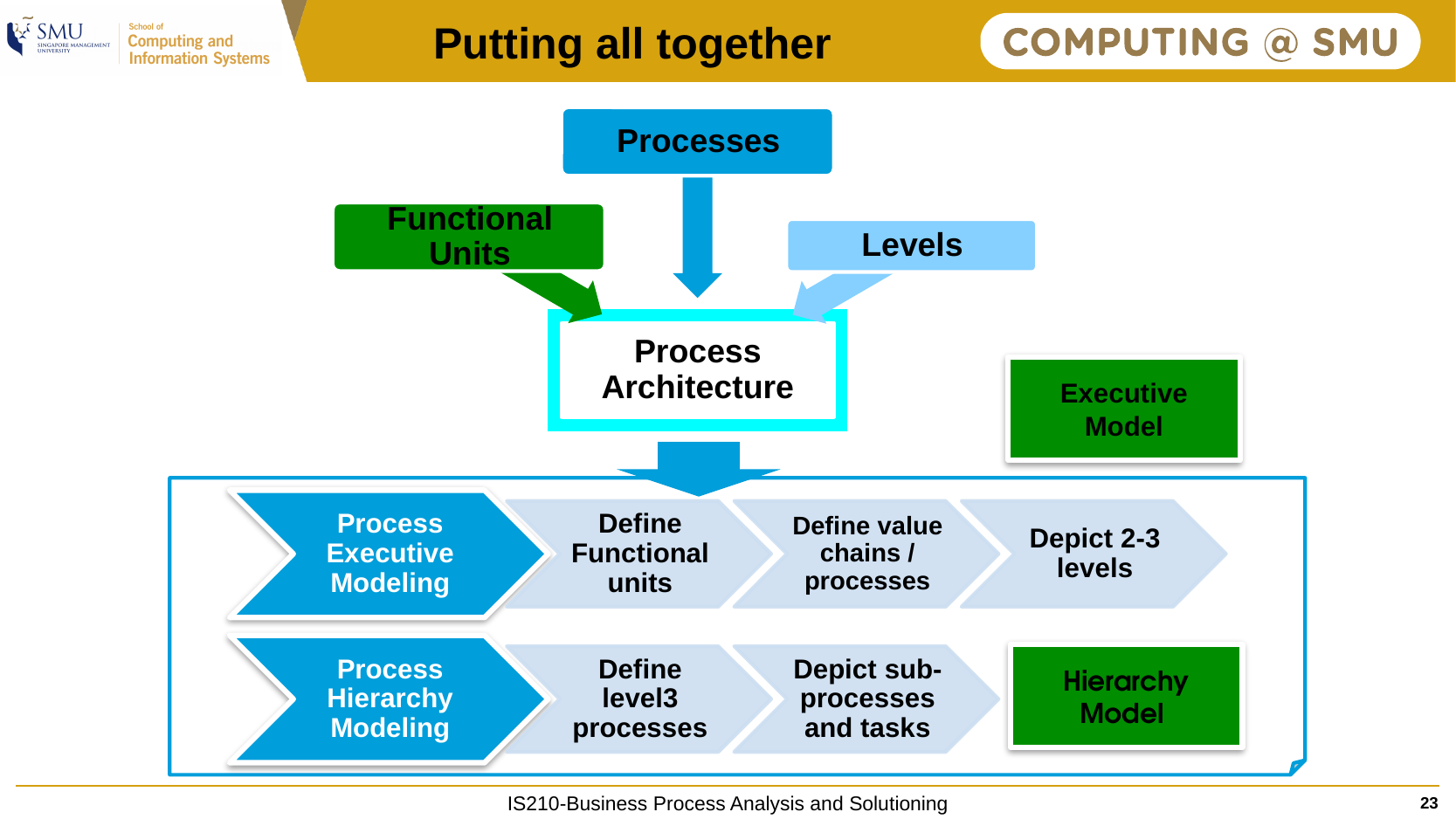

# Putting all together
Process Architecture
Functional Units
Processes
Levels
Executive Model

Process Executive Modeling
Define Functional units
Define value chains / processes
Depict 2-3 levels
Process Hierarchy Modeling
Define level3 processes
Depict sub-processes and tasks
Hierarchy Model
IS210-Business Process Analysis and Solutioning
23